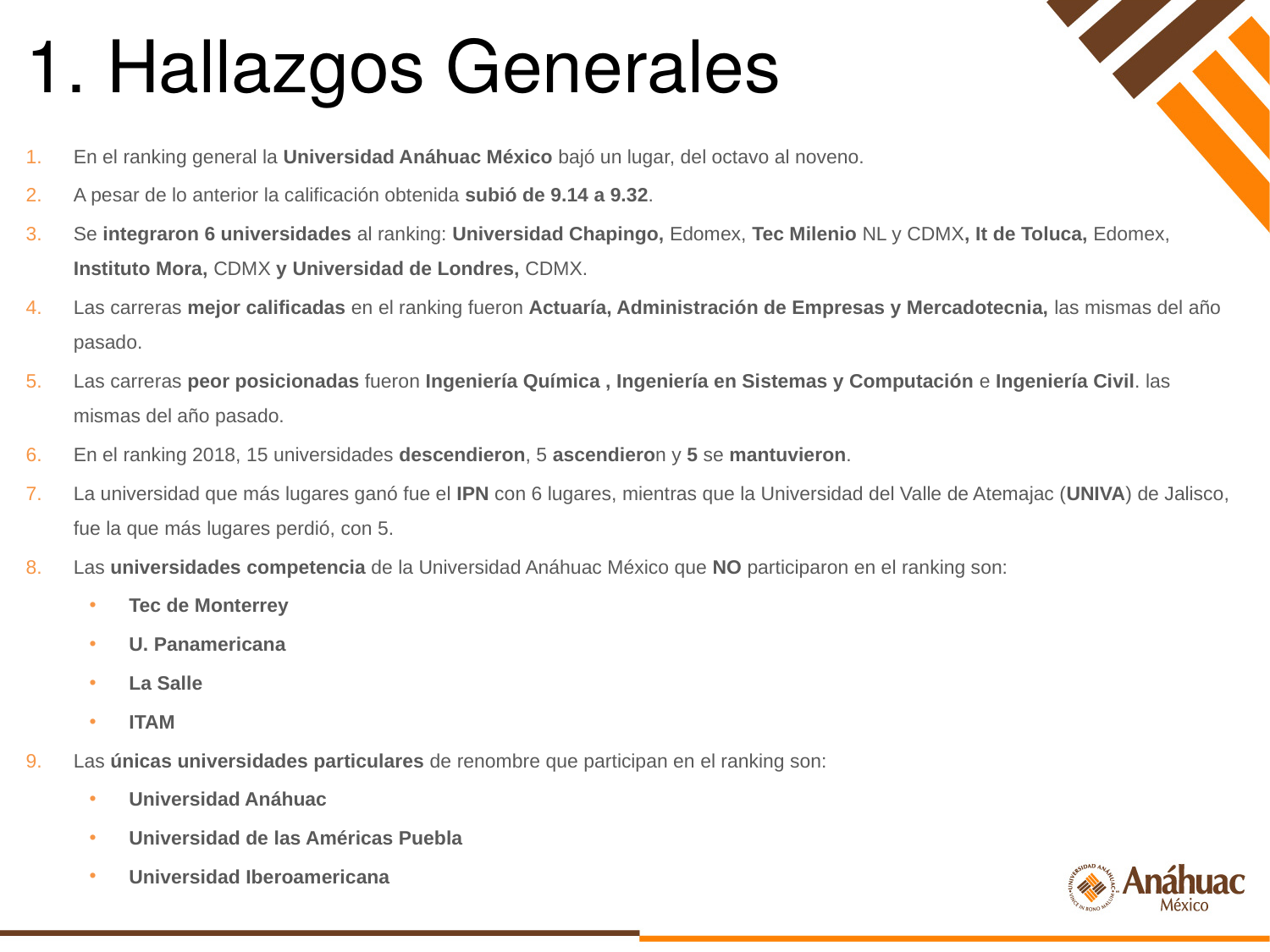

# 1. Hallazgos Generales
En el ranking general la Universidad Anáhuac México bajó un lugar, del octavo al noveno.
A pesar de lo anterior la calificación obtenida subió de 9.14 a 9.32.
Se integraron 6 universidades al ranking: Universidad Chapingo, Edomex, Tec Milenio NL y CDMX, It de Toluca, Edomex, Instituto Mora, CDMX y Universidad de Londres, CDMX.
Las carreras mejor calificadas en el ranking fueron Actuaría, Administración de Empresas y Mercadotecnia, las mismas del año pasado.
Las carreras peor posicionadas fueron Ingeniería Química , Ingeniería en Sistemas y Computación e Ingeniería Civil. las mismas del año pasado.
En el ranking 2018, 15 universidades descendieron, 5 ascendieron y 5 se mantuvieron.
La universidad que más lugares ganó fue el IPN con 6 lugares, mientras que la Universidad del Valle de Atemajac (UNIVA) de Jalisco, fue la que más lugares perdió, con 5.
Las universidades competencia de la Universidad Anáhuac México que NO participaron en el ranking son:
Tec de Monterrey
U. Panamericana
La Salle
ITAM
Las únicas universidades particulares de renombre que participan en el ranking son:
Universidad Anáhuac
Universidad de las Américas Puebla
Universidad Iberoamericana